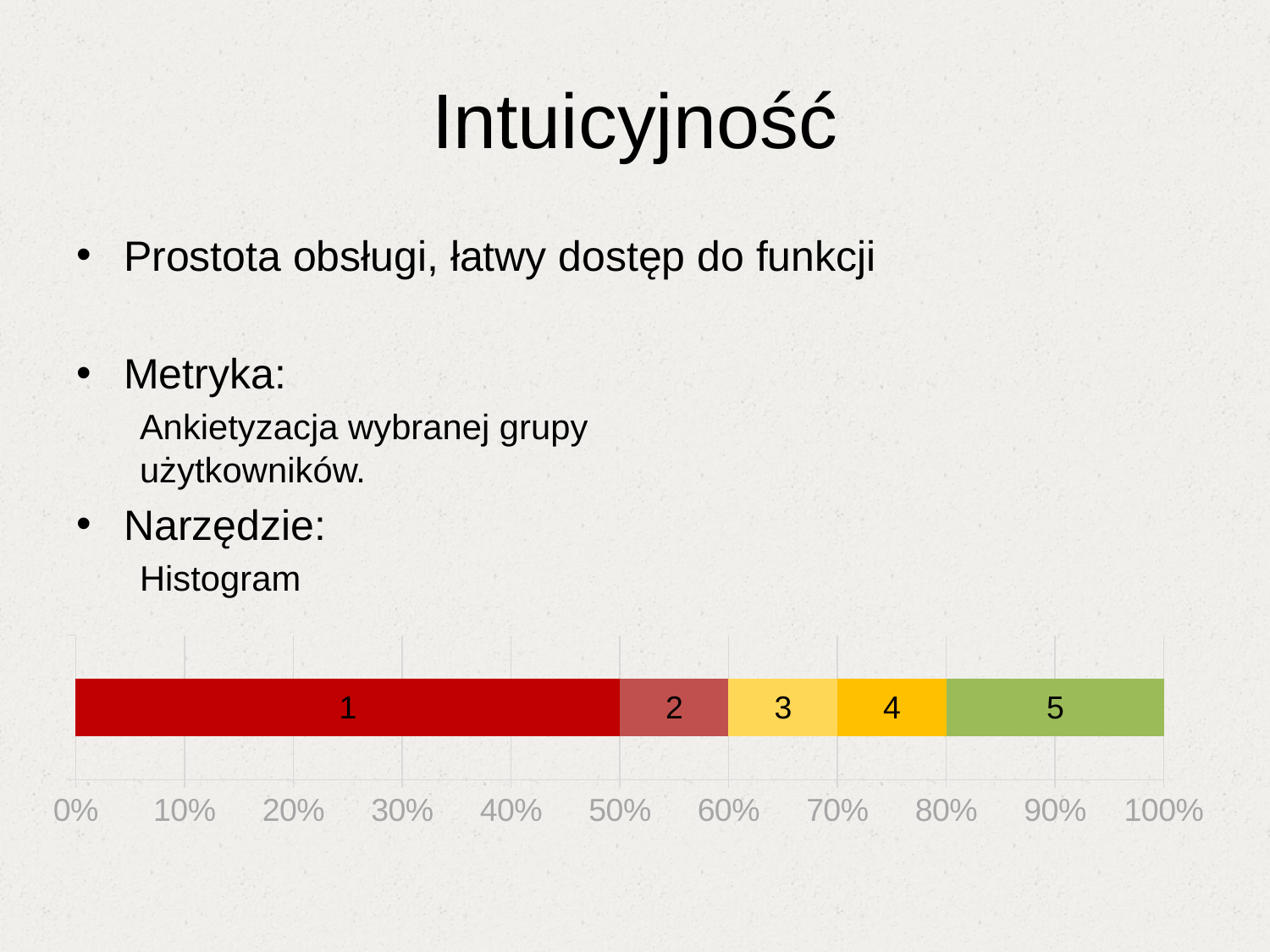

# Intuicyjność
Prostota obsługi, łatwy dostęp do funkcji

Metryka:
Ankietyzacja wybranej grupy
użytkowników.
Narzędzie:
Histogram

### Chart

| Category | 1 | 2 | 3 | 4 | 5 |
|---|---|---|---|---|---|
| Procent zadowolonych ankietowanych | 0.5 | 0.1 | 0.1 | 0.1 | 0.2 |